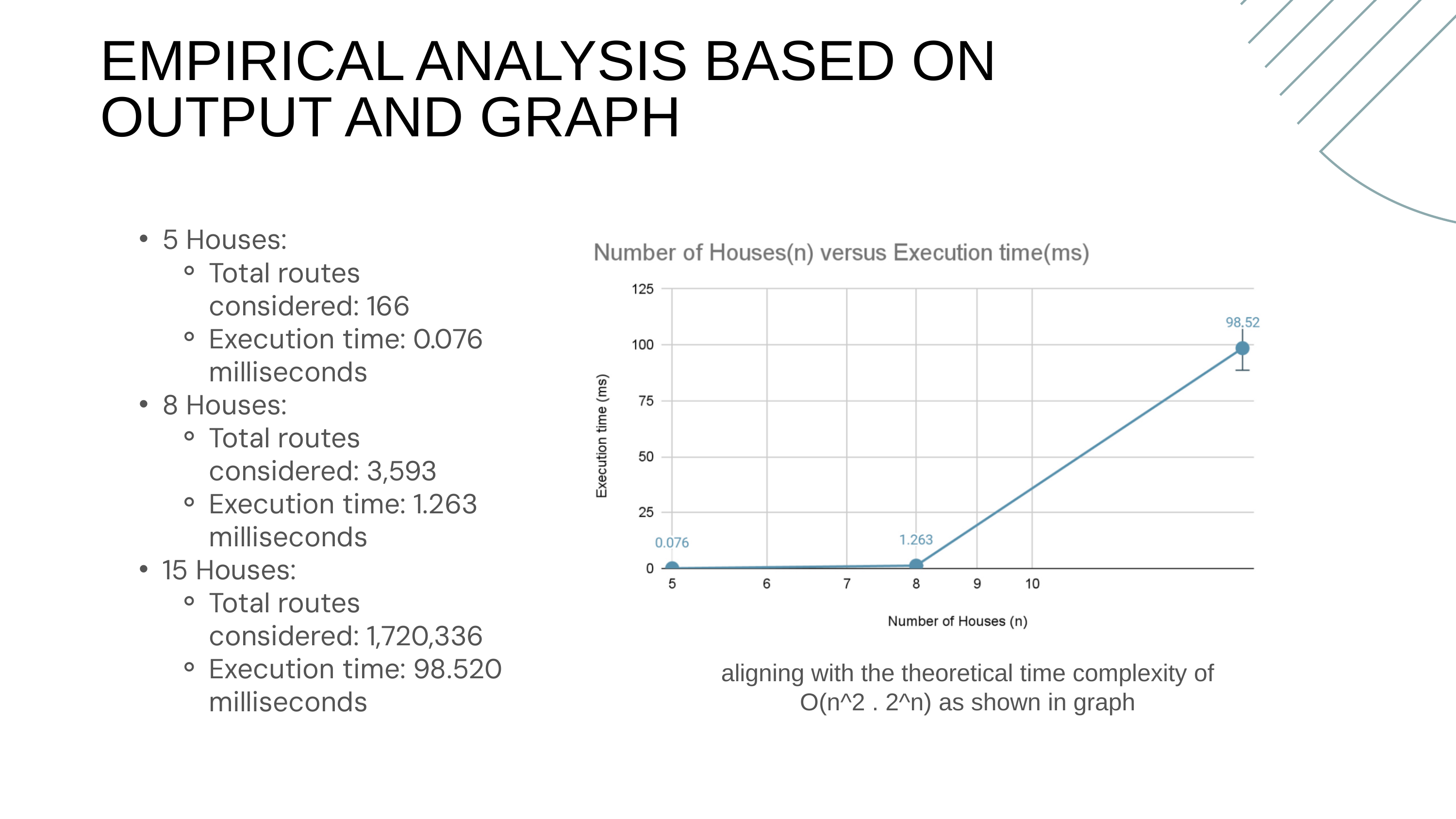

EMPIRICAL ANALYSIS BASED ON OUTPUT AND GRAPH

5 Houses:
Total routes considered: 166
Execution time: 0.076 milliseconds
8 Houses:
Total routes considered: 3,593
Execution time: 1.263 milliseconds
15 Houses:
Total routes considered: 1,720,336
Execution time: 98.520 milliseconds

aligning with the theoretical time complexity of O(n^2 . 2^n) as shown in graph

02 - WEBSITE
03 - SOCIAL MEDIA